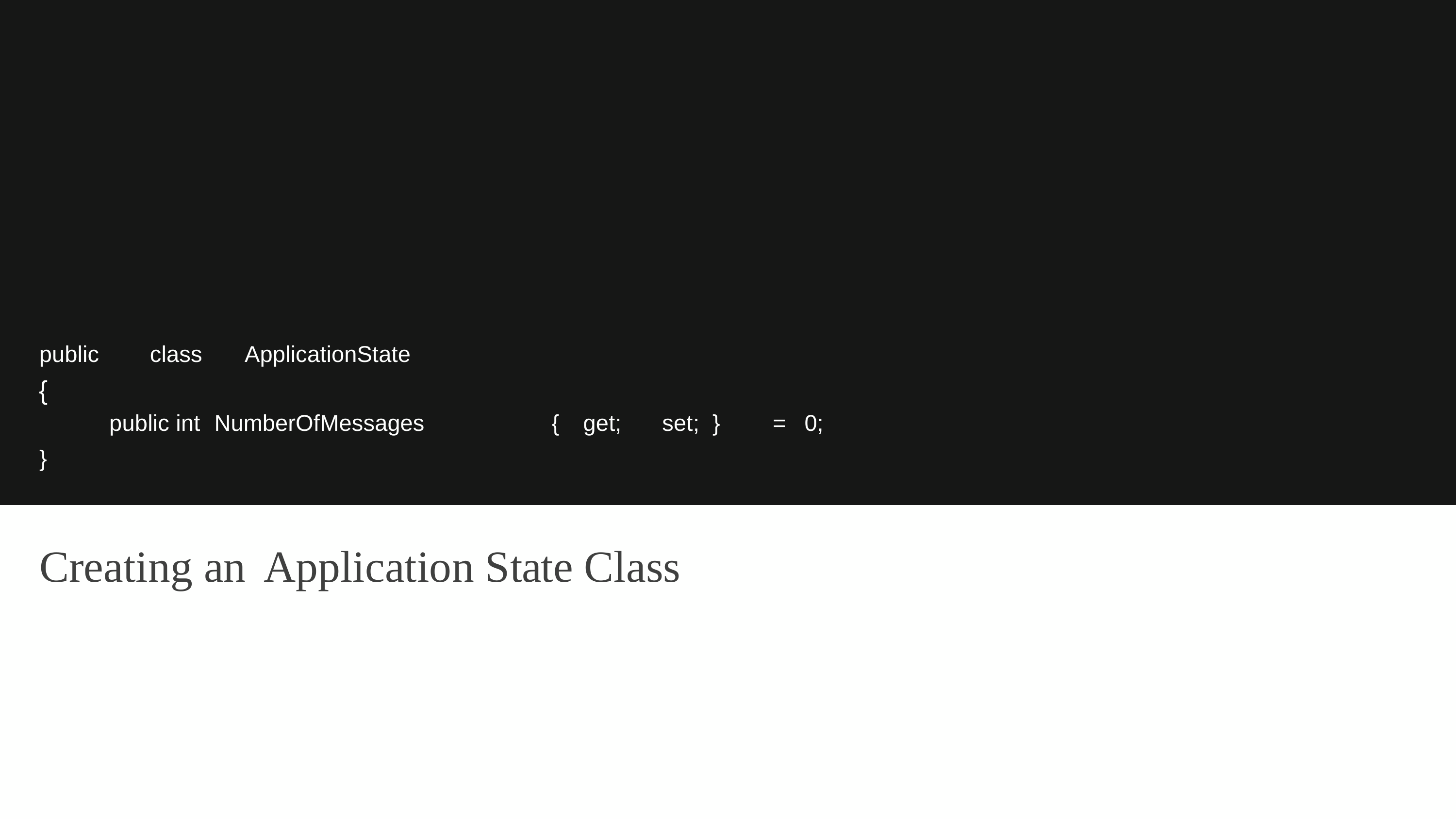

public
{
class
ApplicationState
public int  NumberOfMessages
{
get;
set; }
=
0;
}

Creating an Application State Class